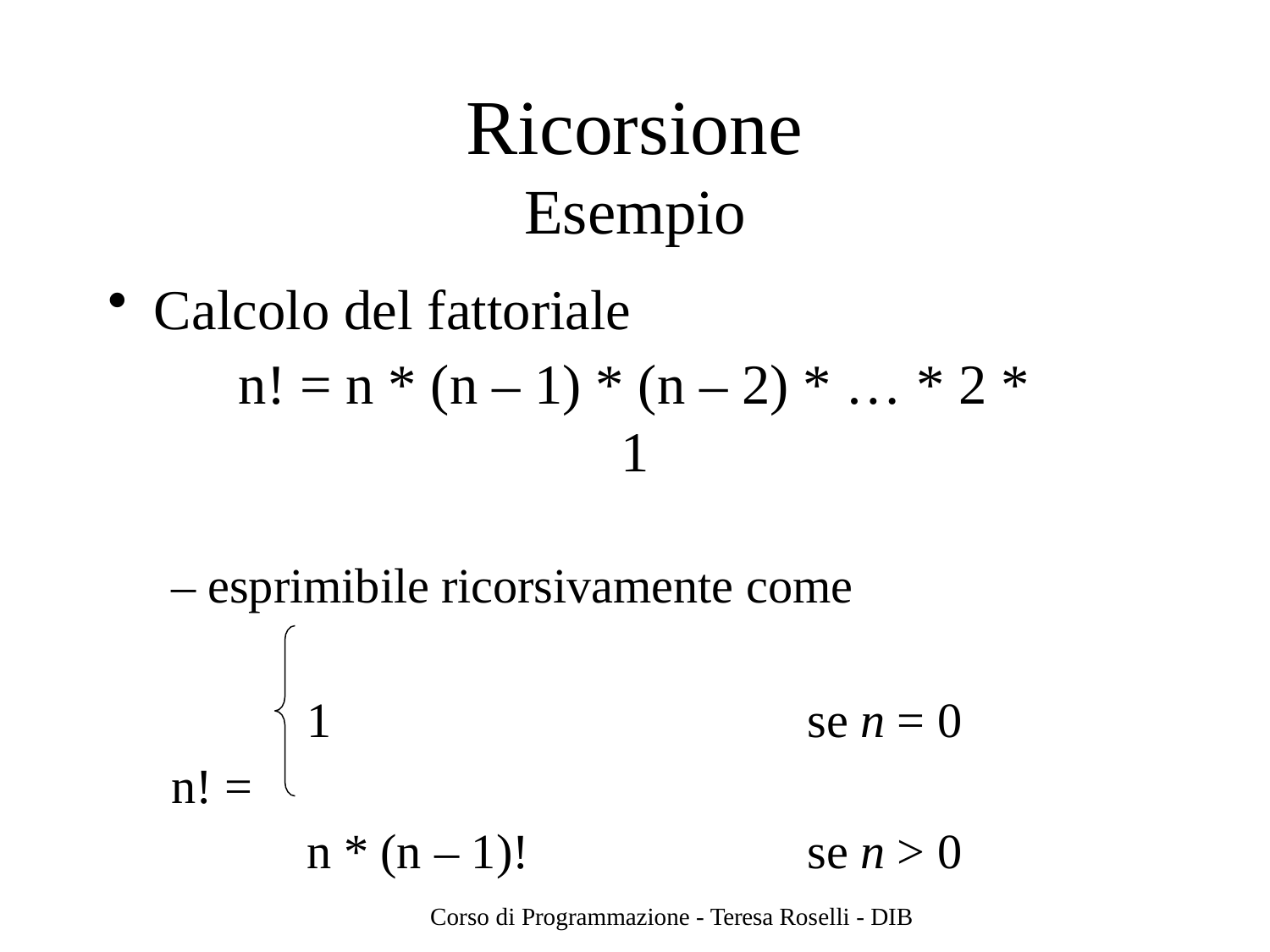

# Ricorsione
Esempio
Calcolo del fattoriale
n! = n * (n – 1) * (n – 2) * … * 2 * 1

– esprimibile ricorsivamente come

1	se n = 0
n! =
n * (n – 1)!	se n > 0

Corso di Programmazione - Teresa Roselli - DIB